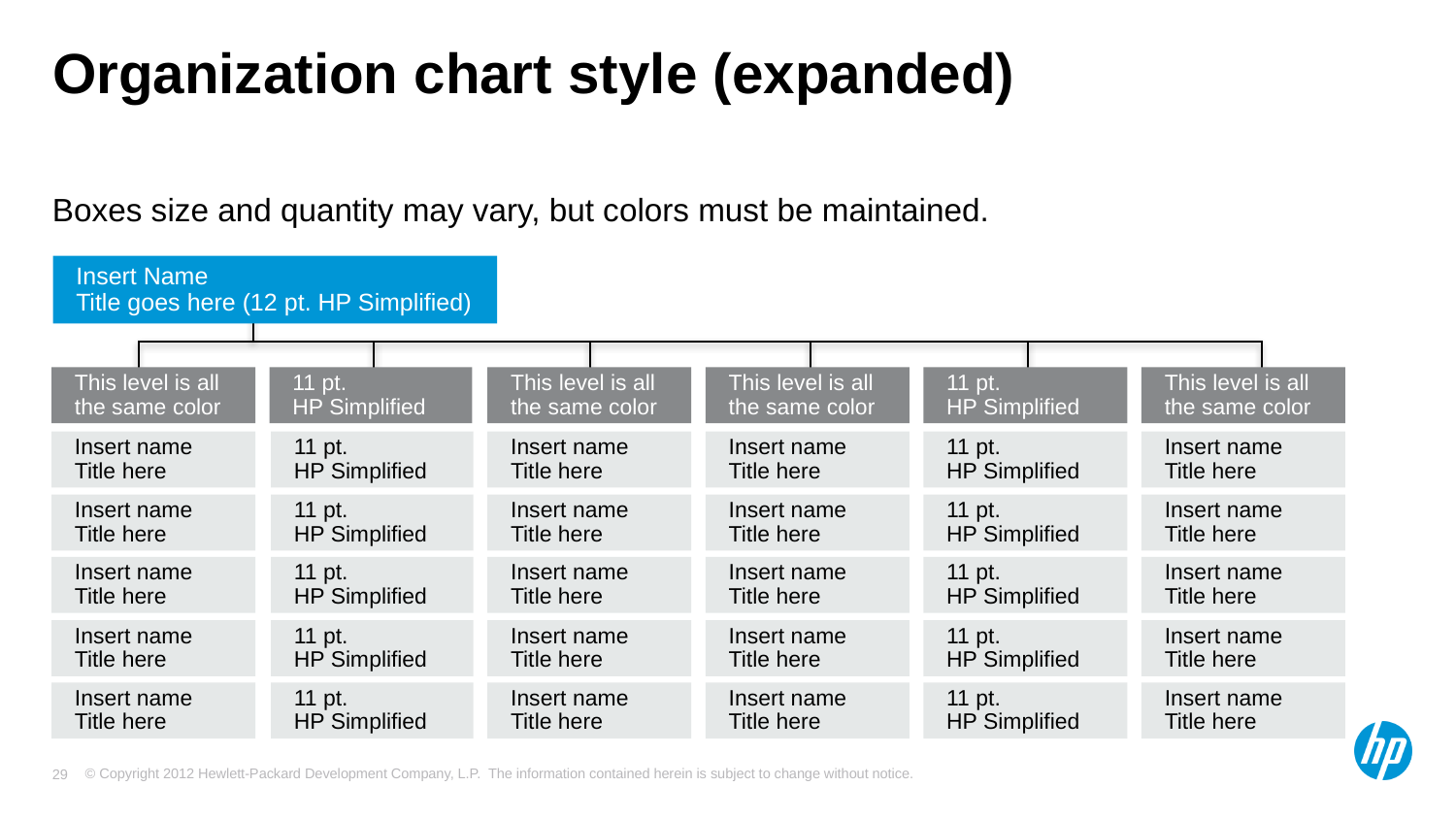

# Organization chart style (expanded)
Boxes size and quantity may vary, but colors must be maintained.

Insert Name
Title goes here (12 pt. HP Simplified)
This level is all the same color
Insert name
Title here
Insert name
Title here
Insert name
Title here
Insert name
Title here
Insert name
Title here
11 pt.
HP Simplified
11 pt.
HP Simplified
11 pt.
HP Simplified
11 pt.
HP Simplified
11 pt.
HP Simplified
11 pt.
HP Simplified
This level is all the same color
Insert name
Title here
Insert name
Title here
Insert name
Title here
Insert name
Title here
Insert name
Title here
This level is all the same color
Insert name
Title here
Insert name
Title here
Insert name
Title here
Insert name
Title here
Insert name
Title here
11 pt.
HP Simplified
11 pt.
HP Simplified
11 pt.
HP Simplified
11 pt.
HP Simplified
11 pt.
HP Simplified
11 pt.
HP Simplified
This level is all the same color
Insert name
Title here
Insert name
Title here
Insert name
Title here
Insert name
Title here
Insert name
Title here